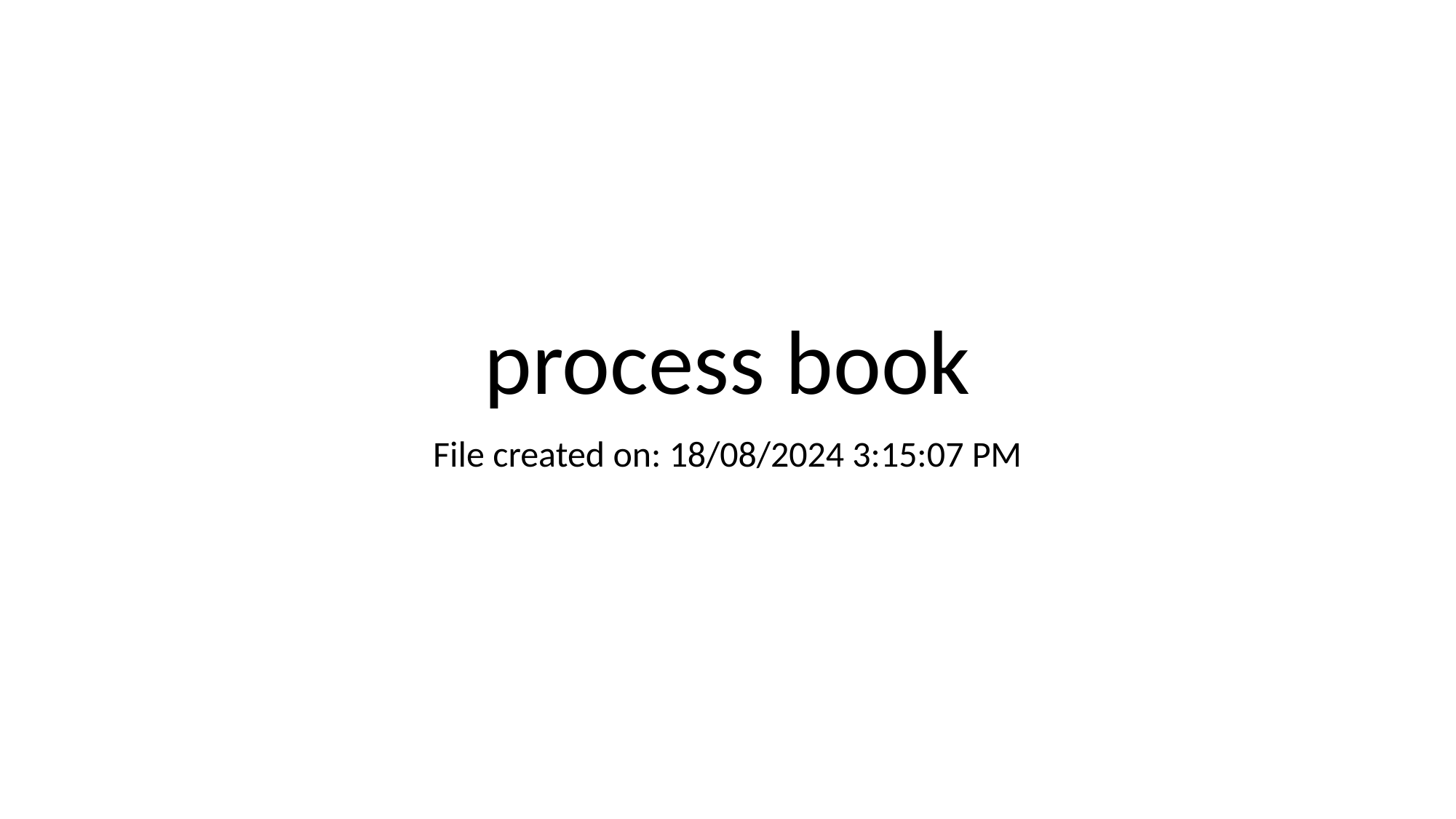

# process book
File created on: 18/08/2024 3:15:07 PM